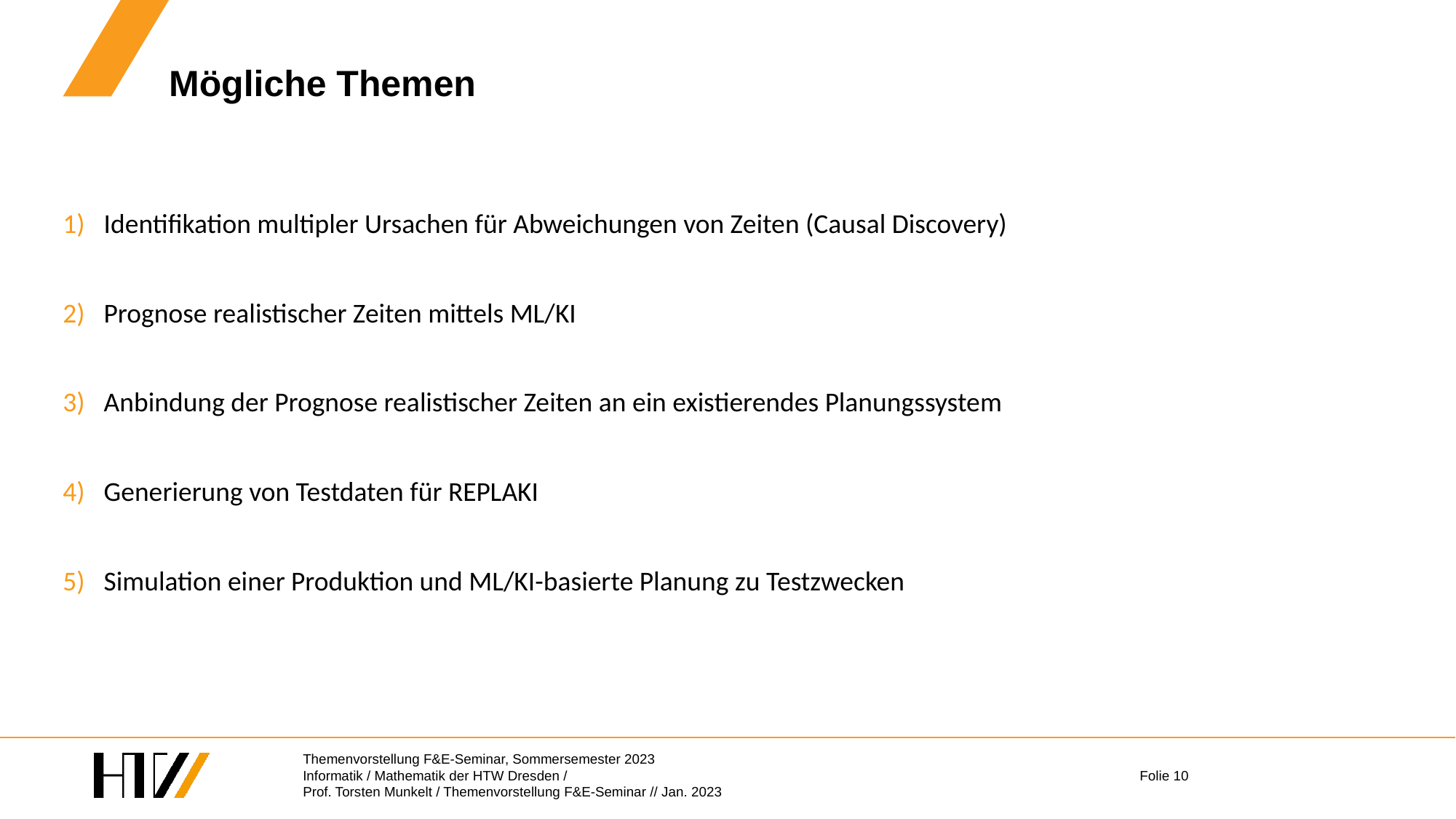

# Mögliche Themen
Identifikation multipler Ursachen für Abweichungen von Zeiten (Causal Discovery)

Prognose realistischer Zeiten mittels ML/KI

Anbindung der Prognose realistischer Zeiten an ein existierendes Planungssystem

Generierung von Testdaten für REPLAKI

Simulation einer Produktion und ML/KI-basierte Planung zu Testzwecken